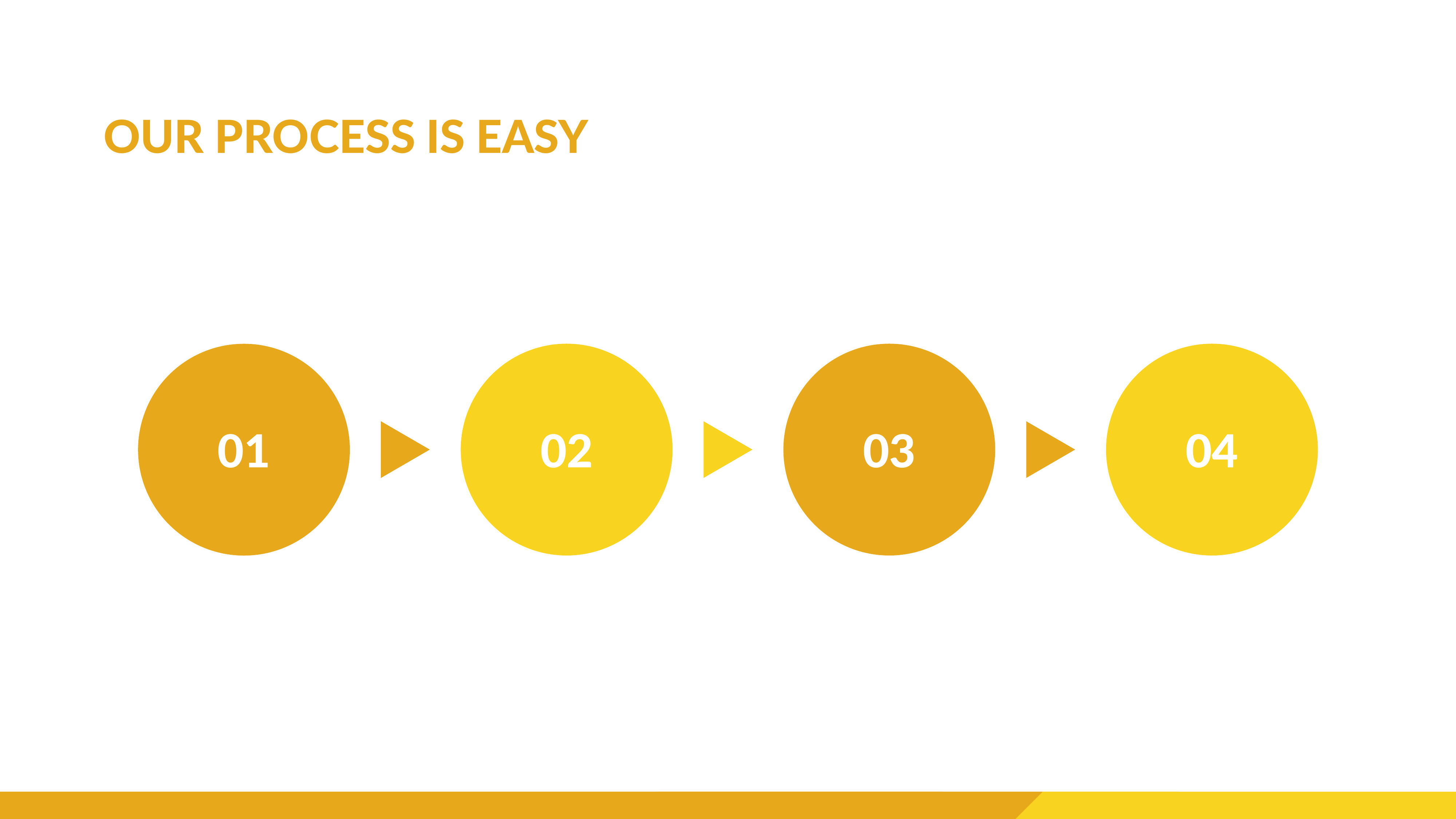

OUR PROCESS IS EASY

01
02
03
04